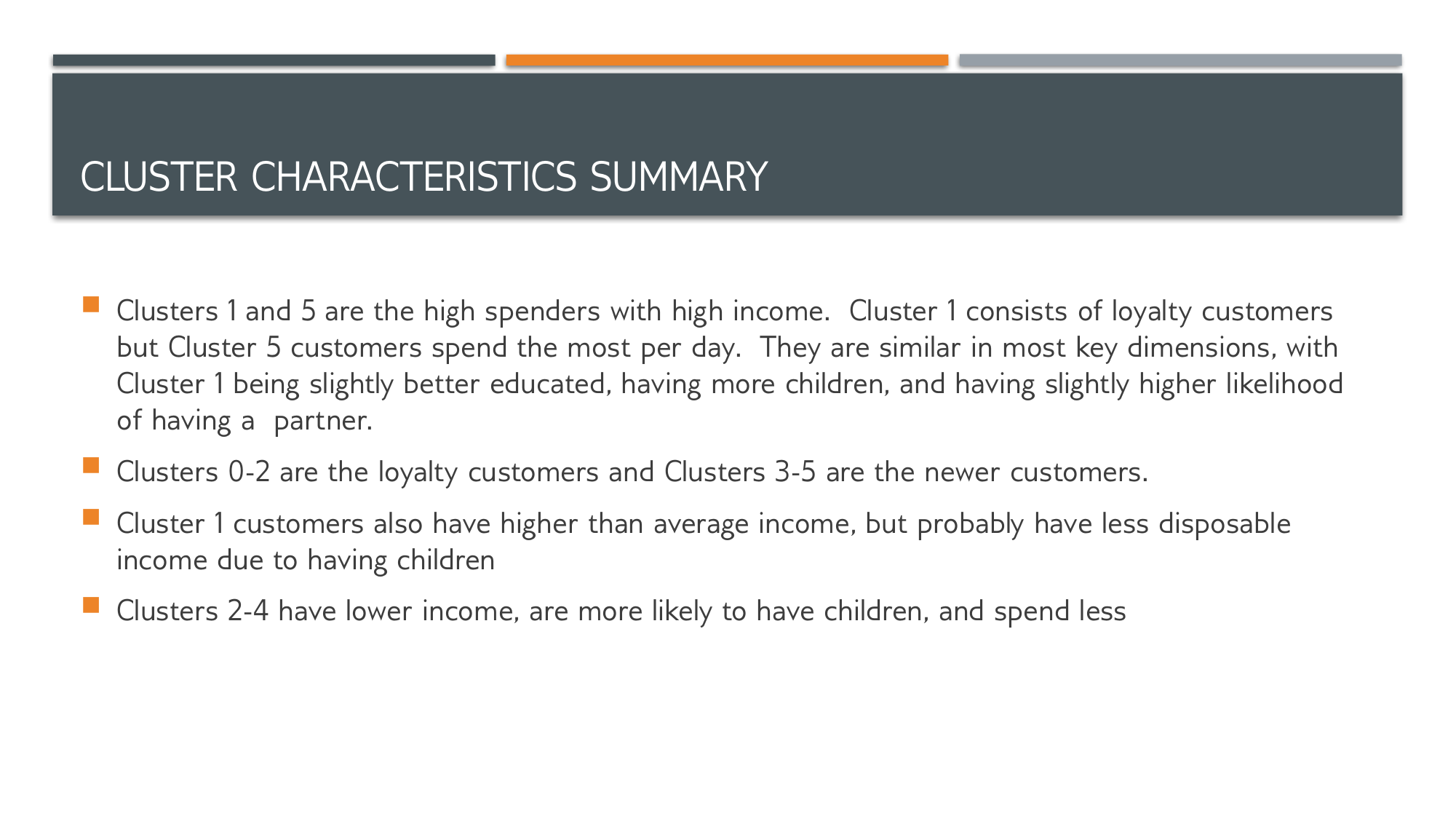

# Cluster characteristics summary
Clusters 1 and 5 are the high spenders with high income.  Cluster 1 consists of loyalty customers but Cluster 5 customers spend the most per day.  They are similar in most key dimensions, with Cluster 1 being slightly better educated, having more children, and having slightly higher likelihood of having a  partner.
Clusters 0-2 are the loyalty customers and Clusters 3-5 are the newer customers.
Cluster 1 customers also have higher than average income, but probably have less disposable income due to having children
Clusters 2-4 have lower income, are more likely to have children, and spend less